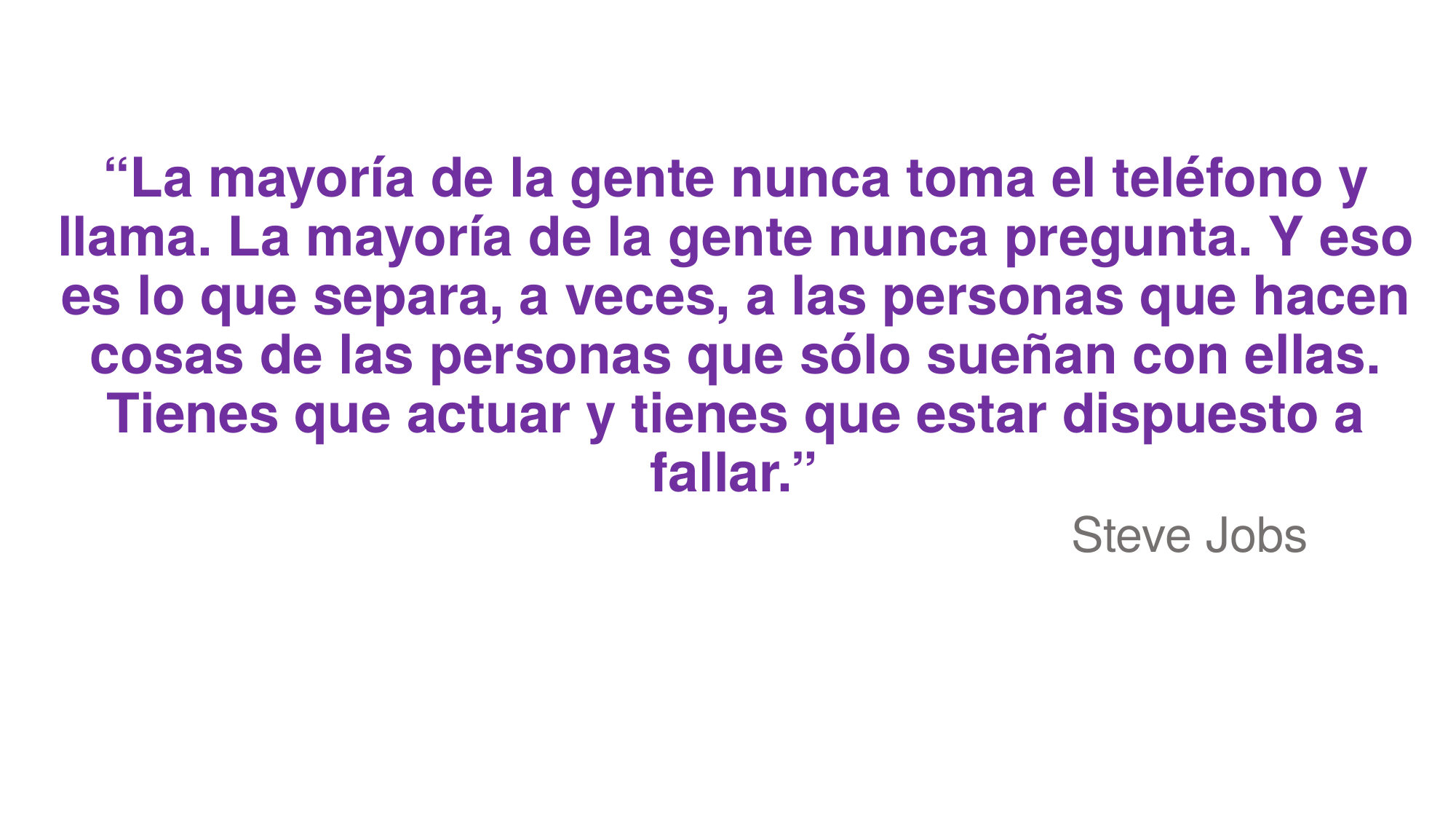

“La mayoría de la gente nunca toma el teléfono y llama. La mayoría de la gente nunca pregunta. Y eso es lo que separa, a veces, a las personas que hacen cosas de las personas que sólo sueñan con ellas. Tienes que actuar y tienes que estar dispuesto a fallar.”
								   	   Steve Jobs